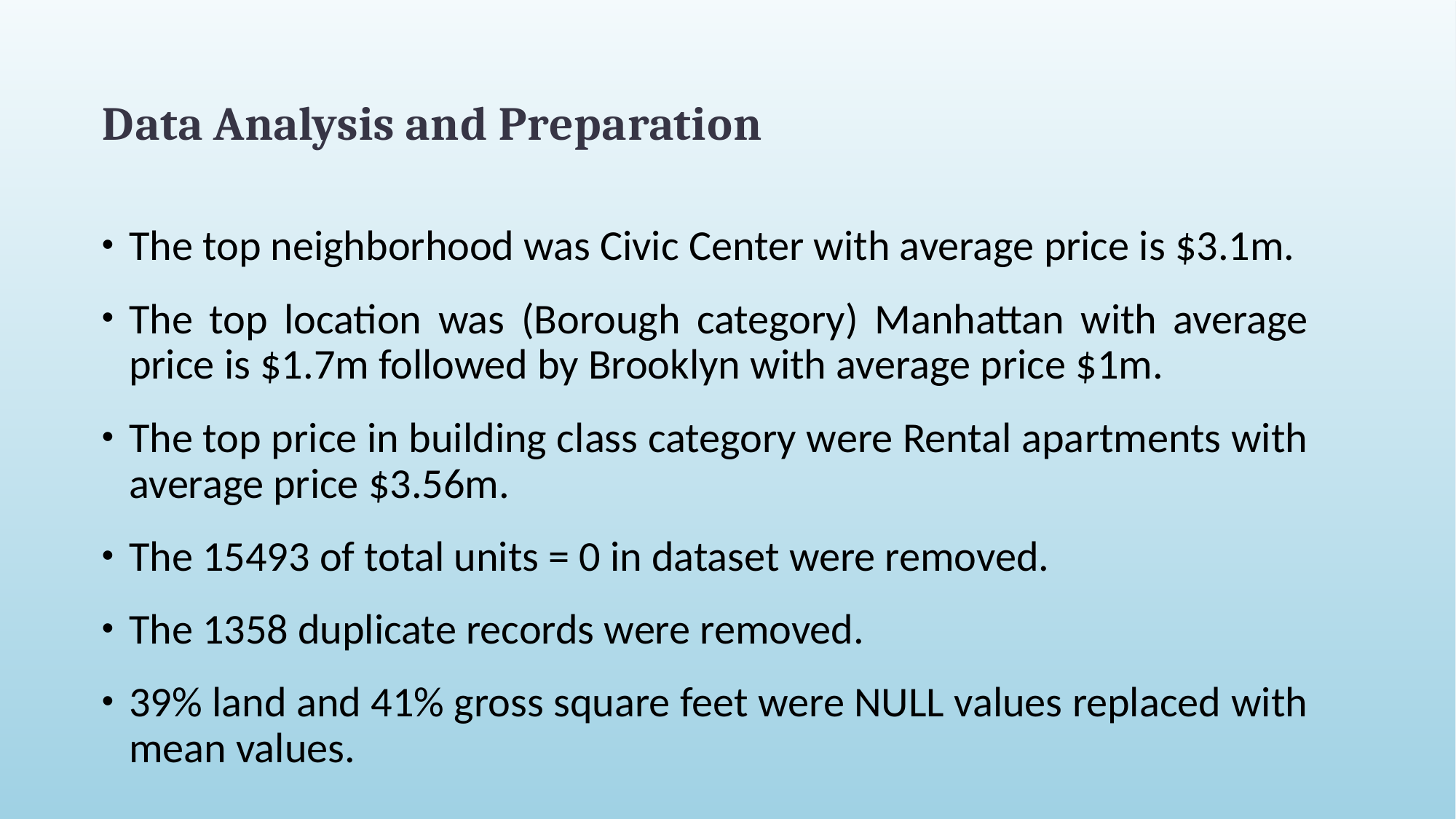

# Data Analysis and Preparation
The top neighborhood was Civic Center with average price is $3.1m.
The top location was (Borough category) Manhattan with average price is $1.7m followed by Brooklyn with average price $1m.
The top price in building class category were Rental apartments with average price $3.56m.
The 15493 of total units = 0 in dataset were removed.
The 1358 duplicate records were removed.
39% land and 41% gross square feet were NULL values replaced with mean values.